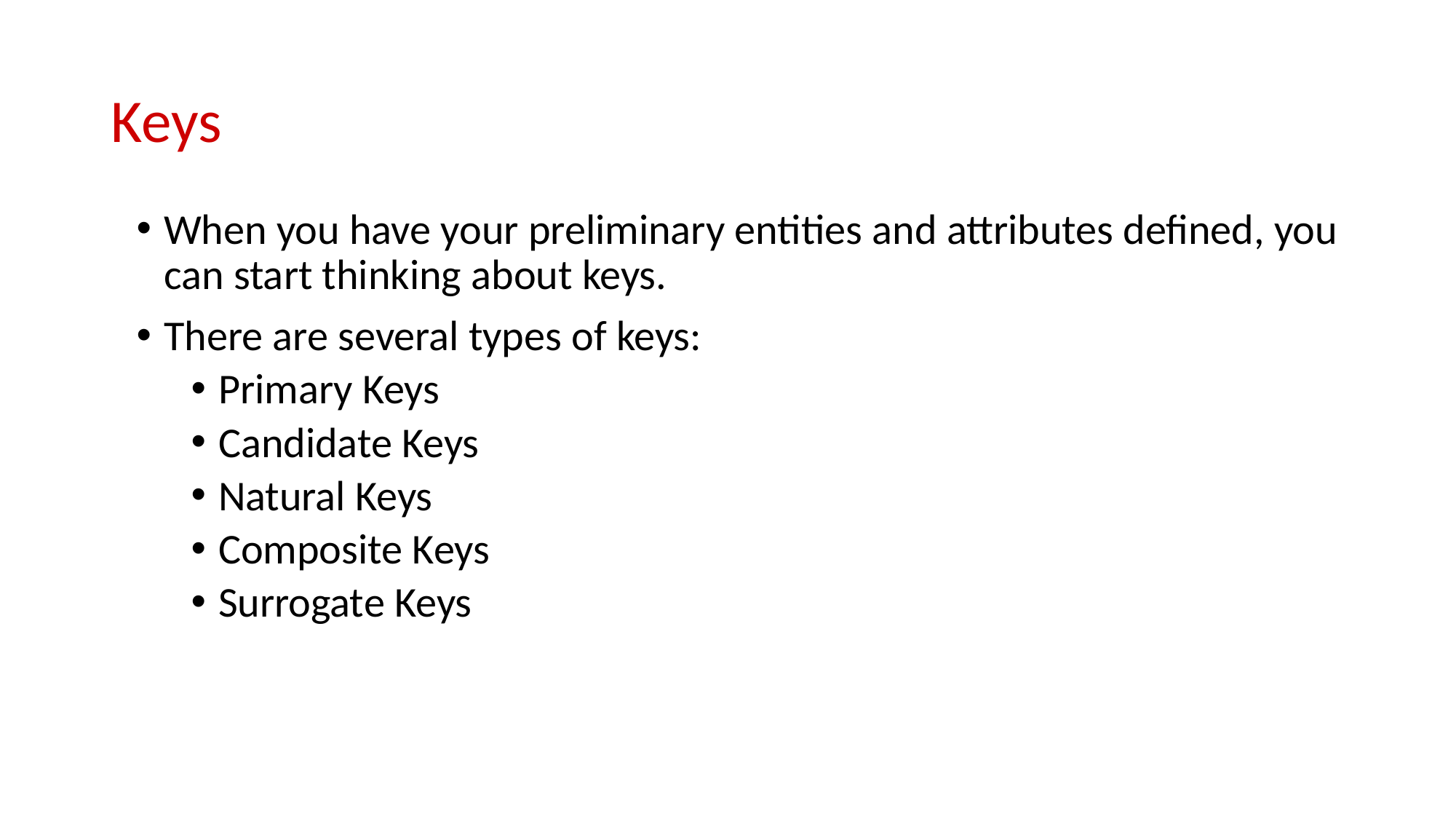

# Keys
When you have your preliminary entities and attributes defined, you can start thinking about keys.
There are several types of keys:
Primary Keys
Candidate Keys
Natural Keys
Composite Keys
Surrogate Keys